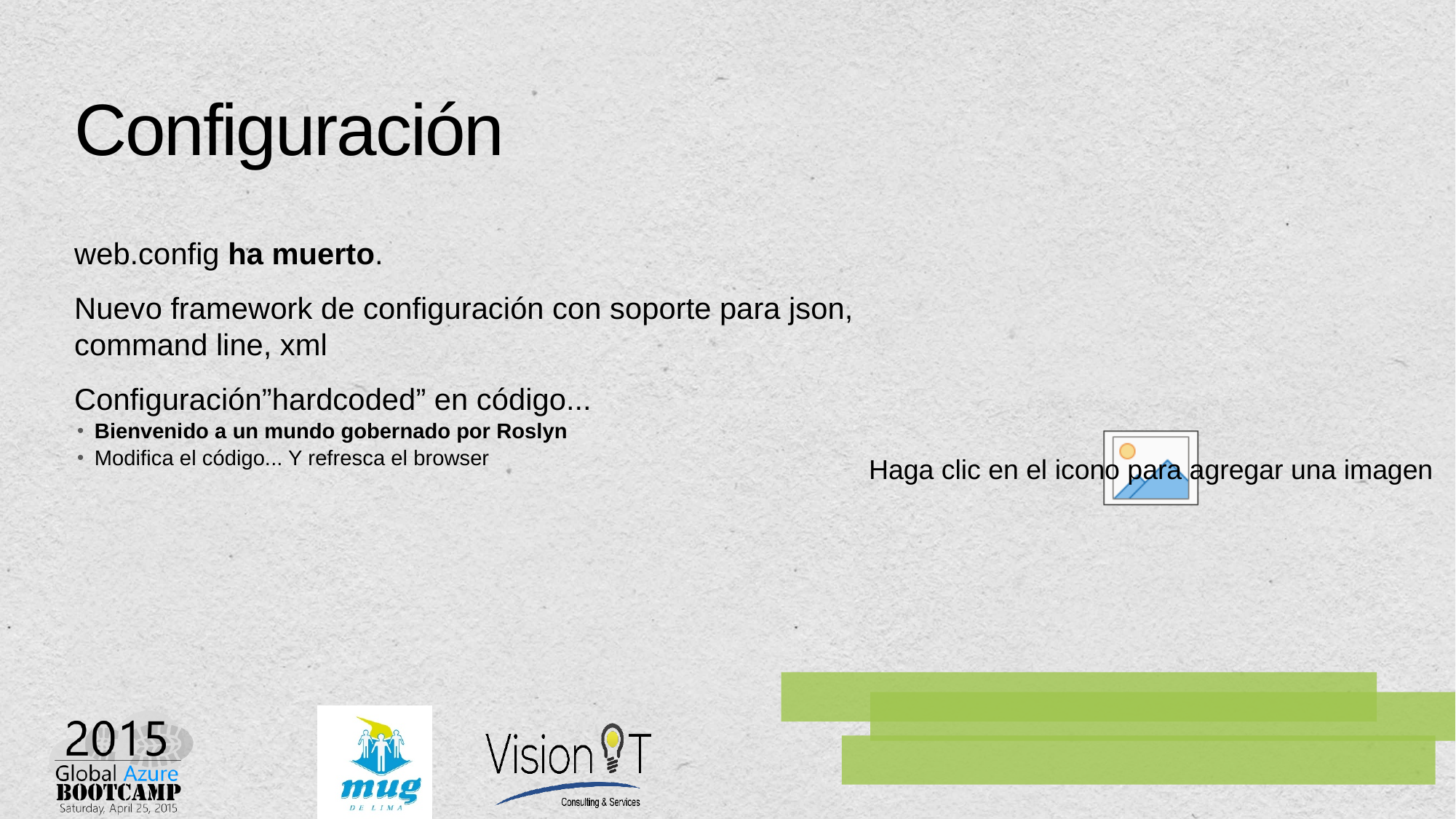

# Configuración
web.config ha muerto.
Nuevo framework de configuración con soporte para json, command line, xml
Configuración”hardcoded” en código...
Bienvenido a un mundo gobernado por Roslyn
Modifica el código... Y refresca el browser